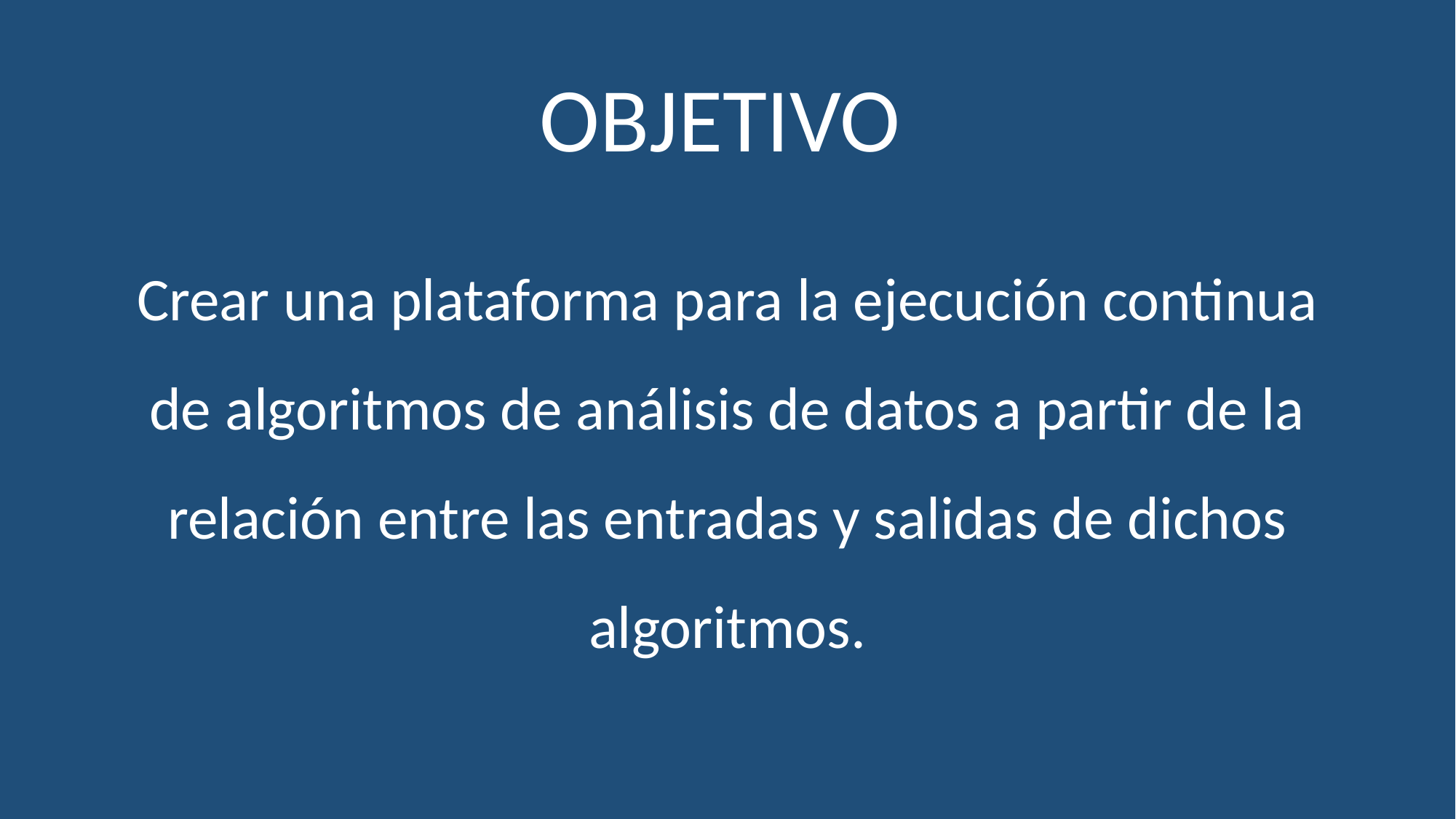

# OBJETIVO
Crear una plataforma para la ejecución continua de algoritmos de análisis de datos a partir de la relación entre las entradas y salidas de dichos algoritmos.